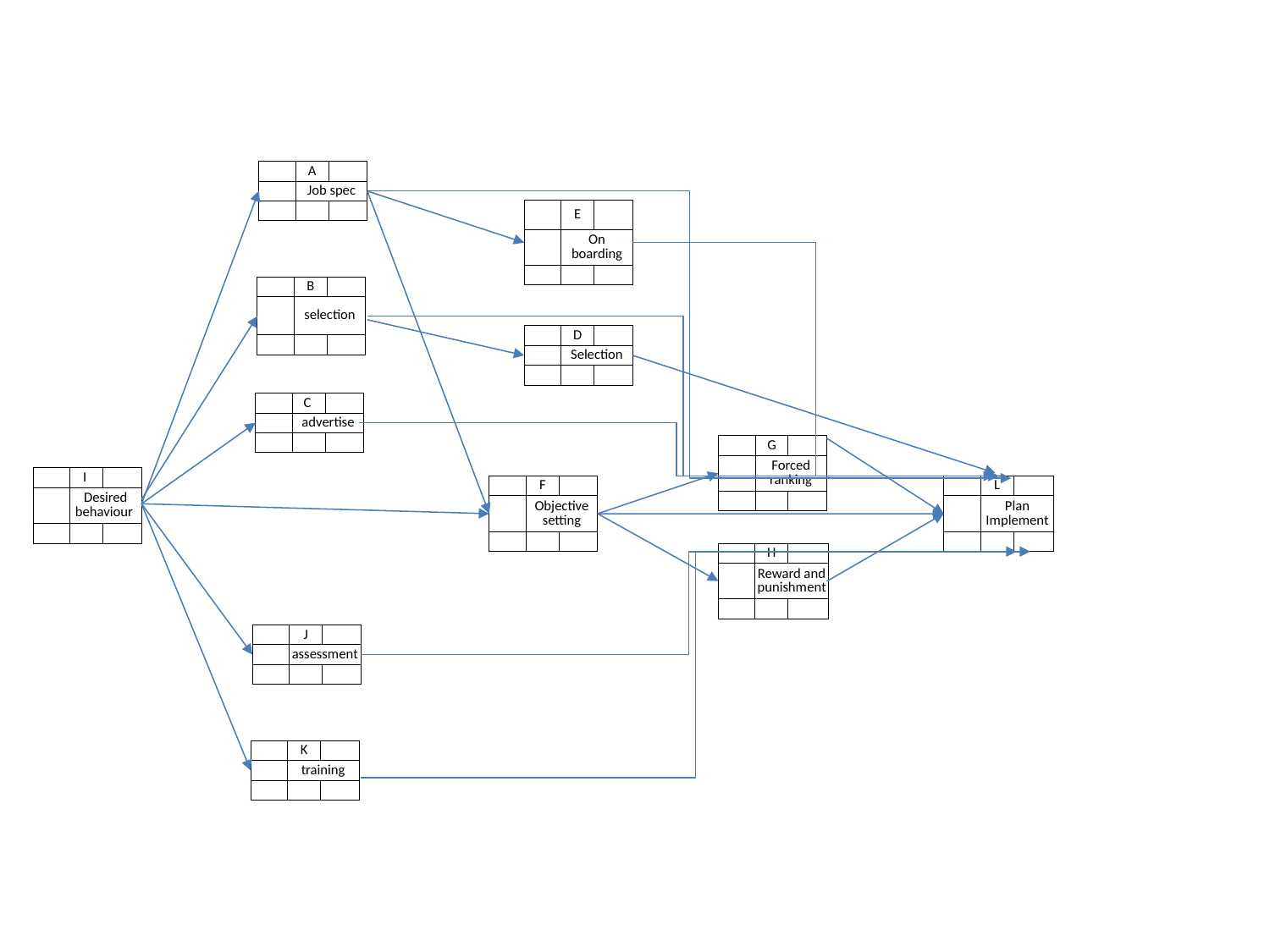

|  | A |  |
| --- | --- | --- |
|  | Job spec |  |
|  |  |  |
|  | E |  |
| --- | --- | --- |
|  | On boarding |  |
|  |  |  |
|  | B |  |
| --- | --- | --- |
|  | selection |  |
|  |  |  |
|  | D |  |
| --- | --- | --- |
|  | Selection |  |
|  |  |  |
|  | C |  |
| --- | --- | --- |
|  | advertise |  |
|  |  |  |
|  | G |  |
| --- | --- | --- |
|  | Forced ranking |  |
|  |  |  |
|  | I |  |
| --- | --- | --- |
|  | Desired behaviour |  |
|  |  |  |
|  | F |  |
| --- | --- | --- |
|  | Objective setting |  |
|  |  |  |
|  | L |  |
| --- | --- | --- |
|  | Plan Implement |  |
|  |  |  |
|  | H |  |
| --- | --- | --- |
|  | Reward and punishment |  |
|  |  |  |
|  | J |  |
| --- | --- | --- |
|  | assessment |  |
|  |  |  |
|  | K |  |
| --- | --- | --- |
|  | training |  |
|  |  |  |